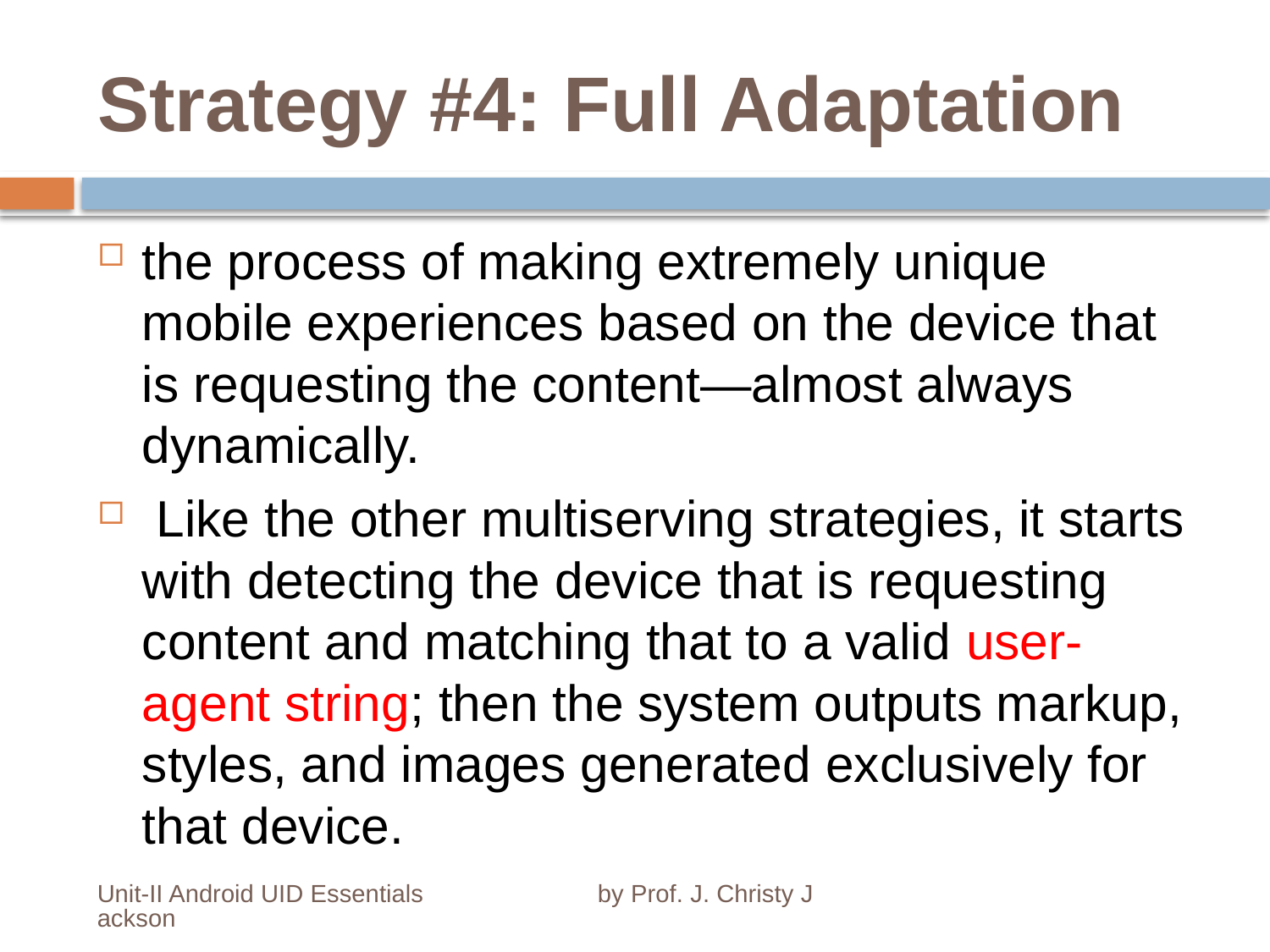

# Strategy #4: Full Adaptation
the process of making extremely unique mobile experiences based on the device that is requesting the content—almost always dynamically.
 Like the other multiserving strategies, it starts with detecting the device that is requesting content and matching that to a valid user-agent string; then the system outputs markup, styles, and images generated exclusively for that device.

Unit-II Android UID Essentials                         by Prof. J. Christy Jackson